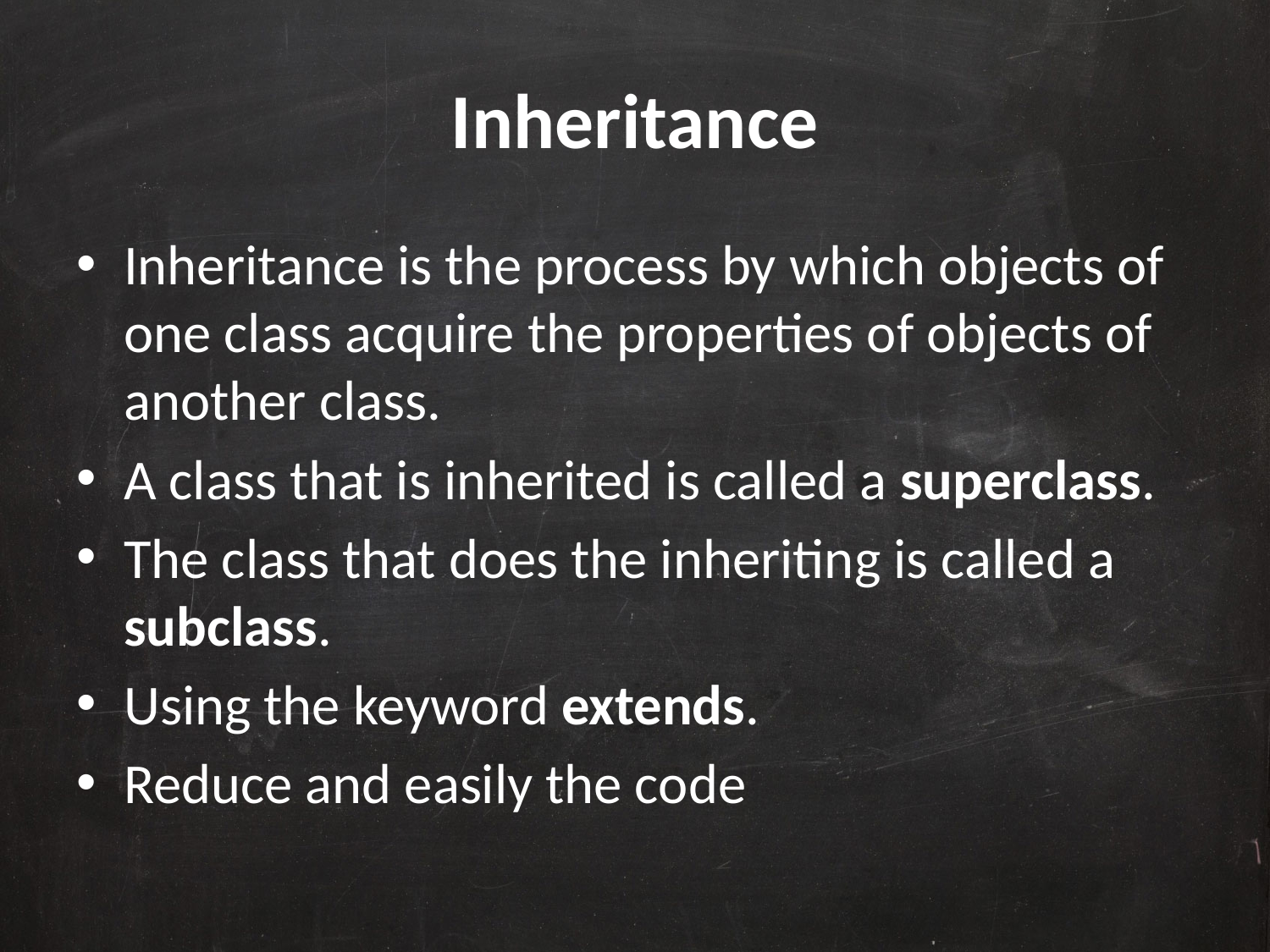

# Inheritance
Inheritance is the process by which objects of one class acquire the properties of objects of another class.
A class that is inherited is called a superclass.
The class that does the inheriting is called a subclass.
Using the keyword extends.
Reduce and easily the code